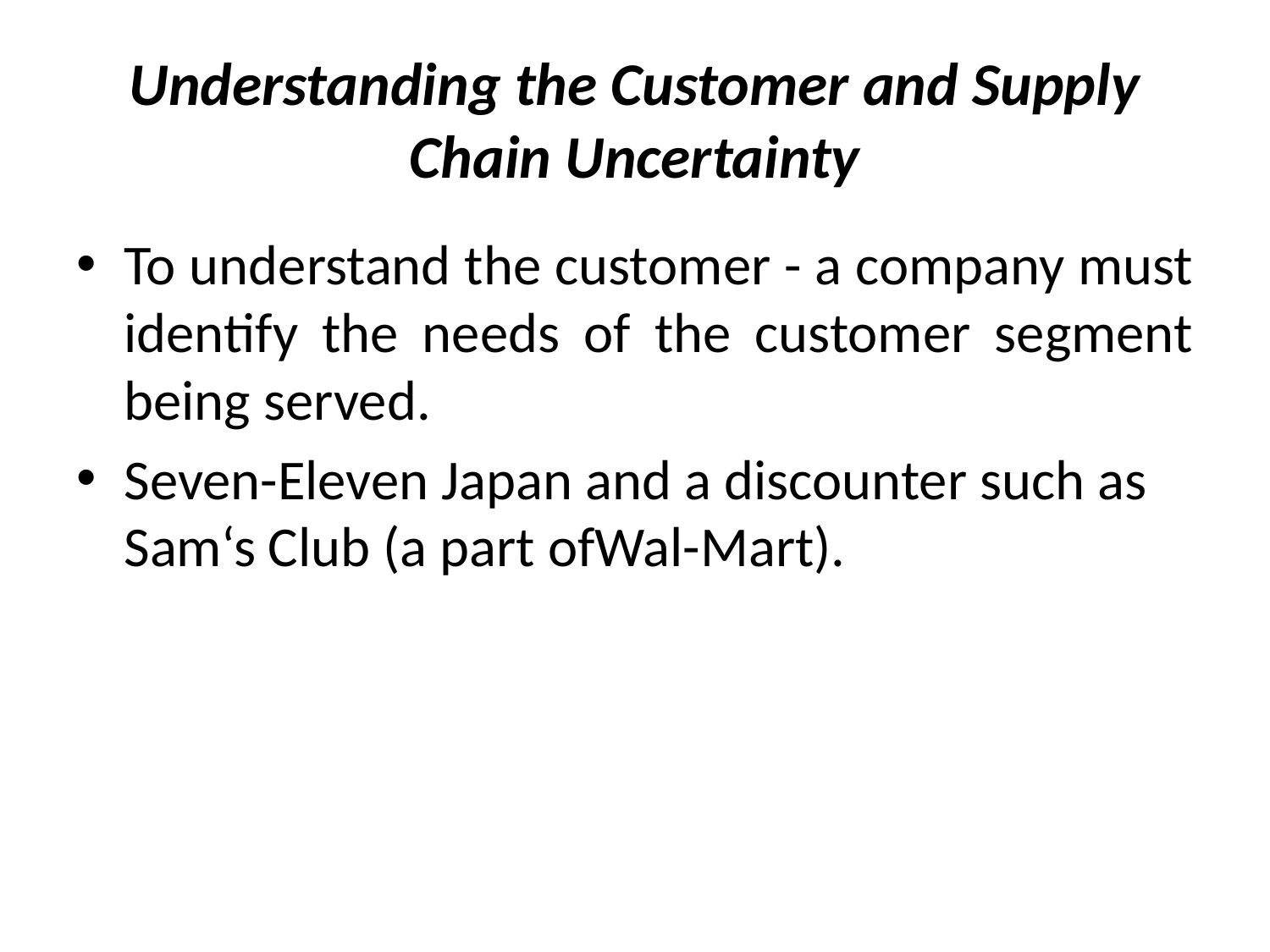

# Understanding the Customer and Supply Chain Uncertainty
To understand the customer - a company must identify the needs of the customer segment being served.
Seven-Eleven Japan and a discounter such as Sam‘s Club (a part ofWal-Mart).